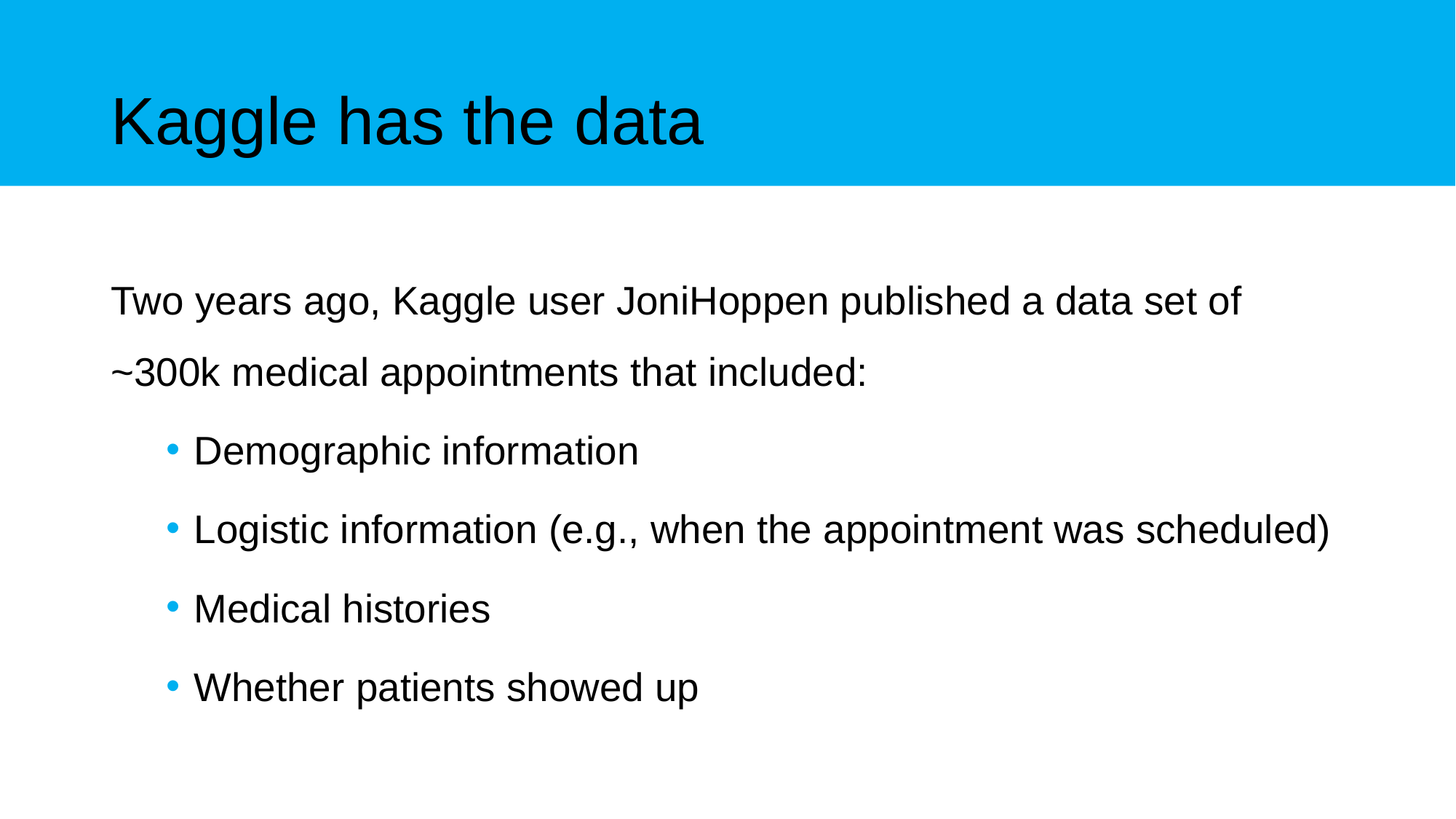

# Kaggle has the data
Two years ago, Kaggle user JoniHoppen published a data set of ~300k medical appointments that included:
Demographic information
Logistic information (e.g., when the appointment was scheduled)
Medical histories
Whether patients showed up